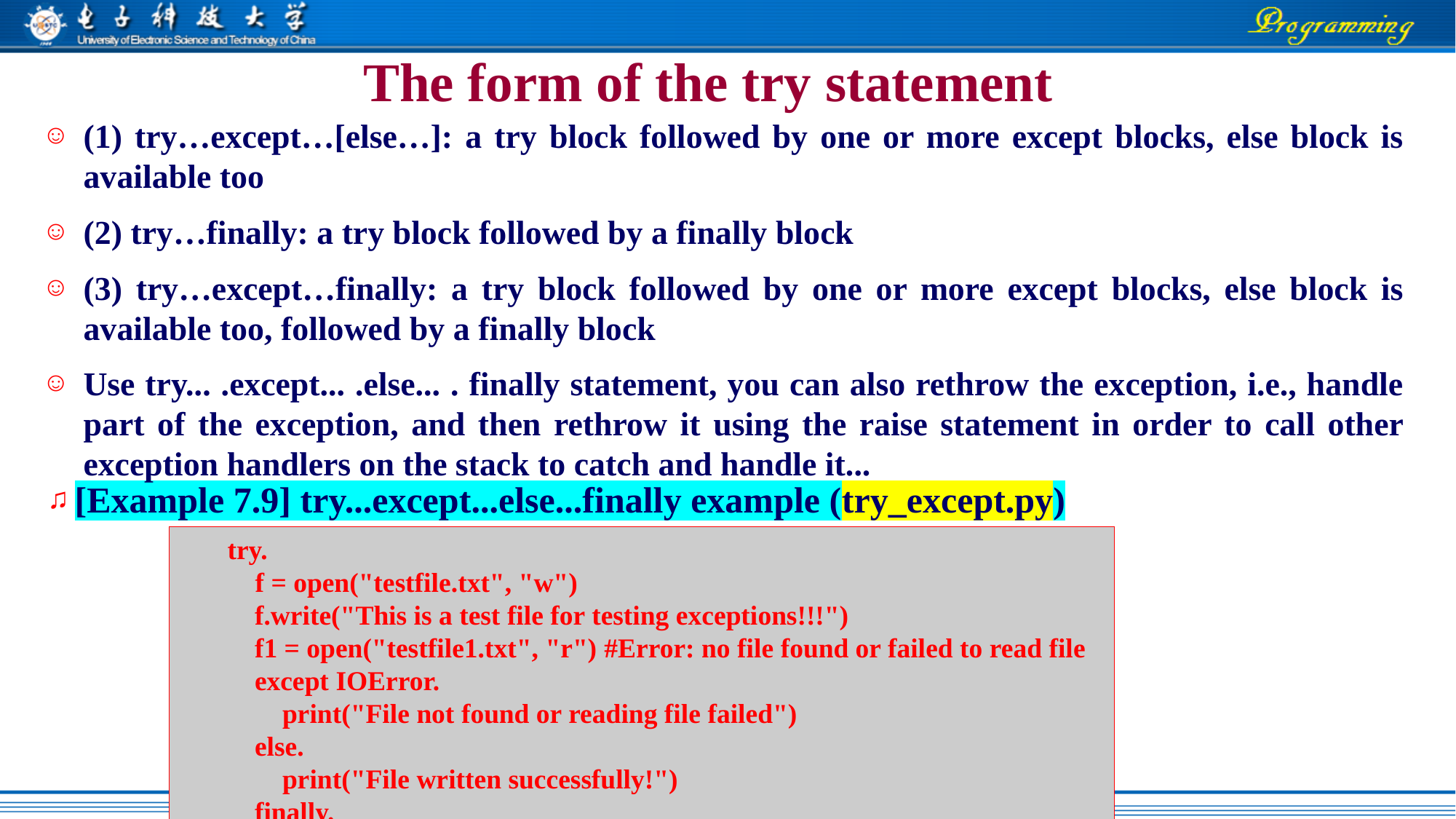

# The form of the try statement
(1) try…except…[else…]: a try block followed by one or more except blocks, else block is available too
(2) try…finally: a try block followed by a finally block
(3) try…except…finally: a try block followed by one or more except blocks, else block is available too, followed by a finally block
Use try... .except... .else... . finally statement, you can also rethrow the exception, i.e., handle part of the exception, and then rethrow it using the raise statement in order to call other exception handlers on the stack to catch and handle it...

[Example 7.9] try...except...else...finally example (try_except.py)
try.
    f = open("testfile.txt", "w")
f.write("This is a test file for testing exceptions!!!")
f1 = open("testfile1.txt", "r") #Error: no file found or failed to read file
except IOError.
    print("File not found or reading file failed")
else.
    print("File written successfully!")
finally.
    f.close()